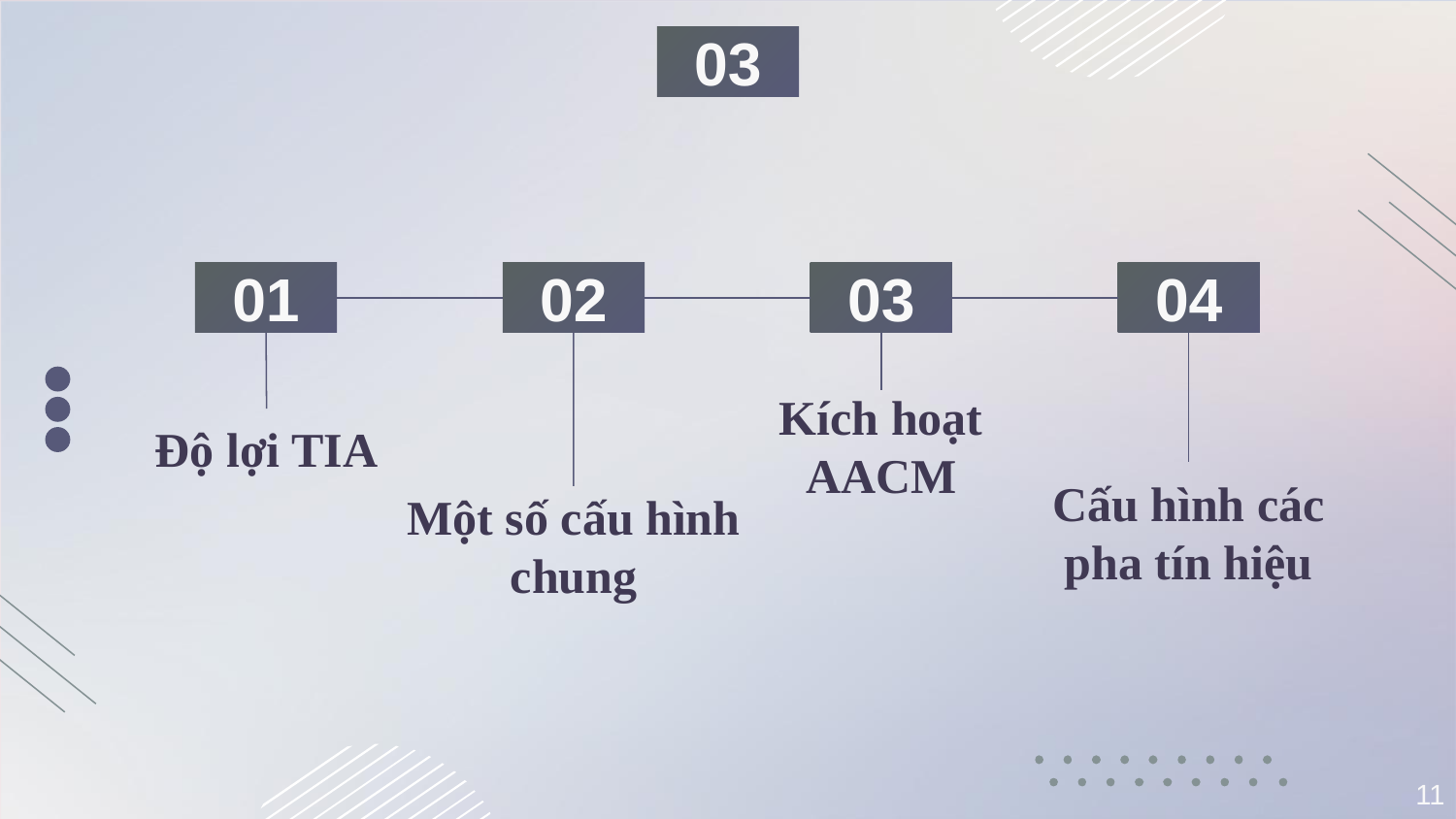

03
01
02
03
04
Kích hoạt AACM
Độ lợi TIA
Cấu hình các pha tín hiệu
Một số cấu hình chung
11